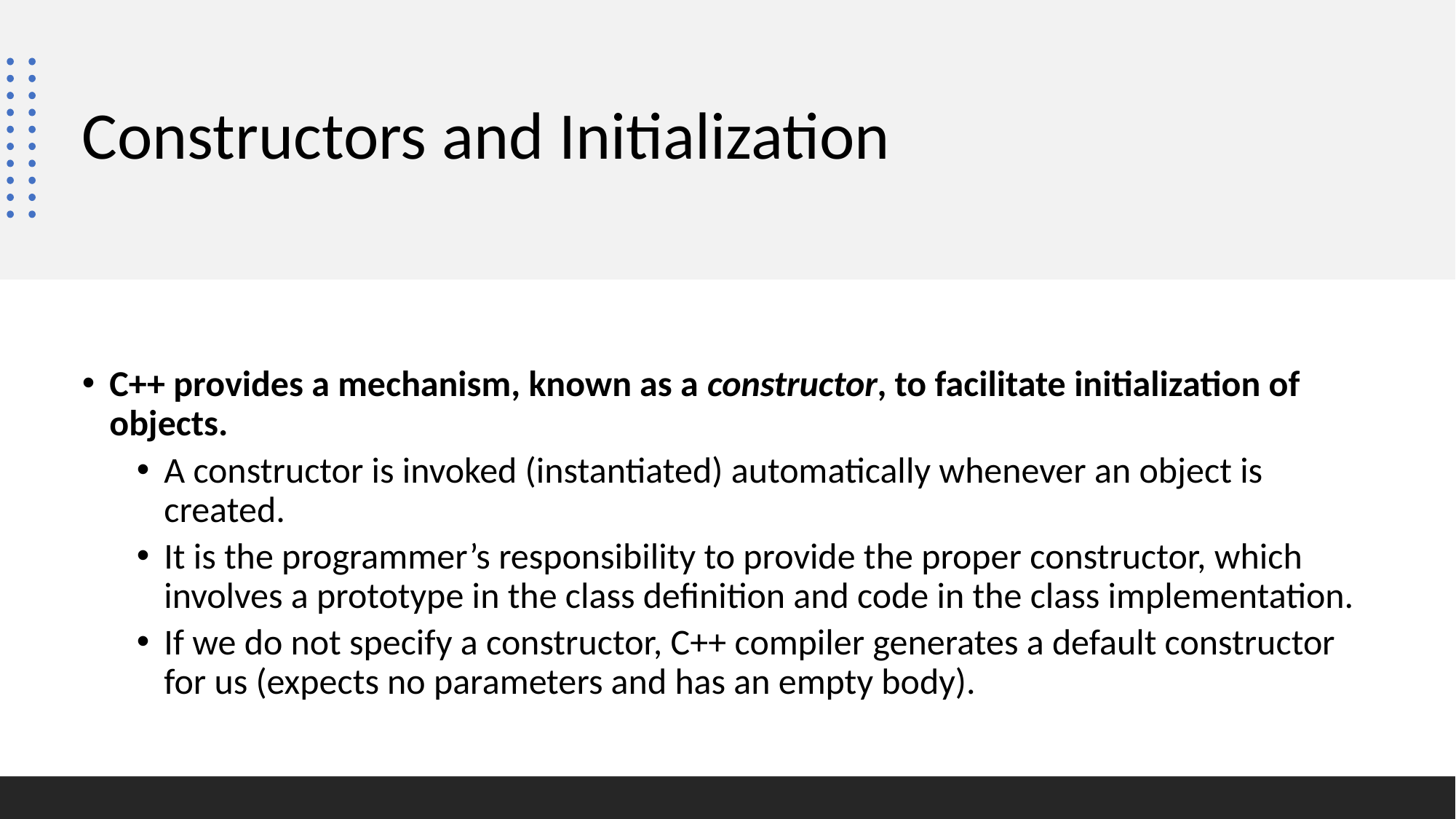

# Constructors and Initialization

C++ provides a mechanism, known as a constructor, to facilitate initialization of objects.
A constructor is invoked (instantiated) automatically whenever an object is created.
It is the programmer’s responsibility to provide the proper constructor, which involves a prototype in the class definition and code in the class implementation.
If we do not specify a constructor, C++ compiler generates a default constructor for us (expects no parameters and has an empty body).